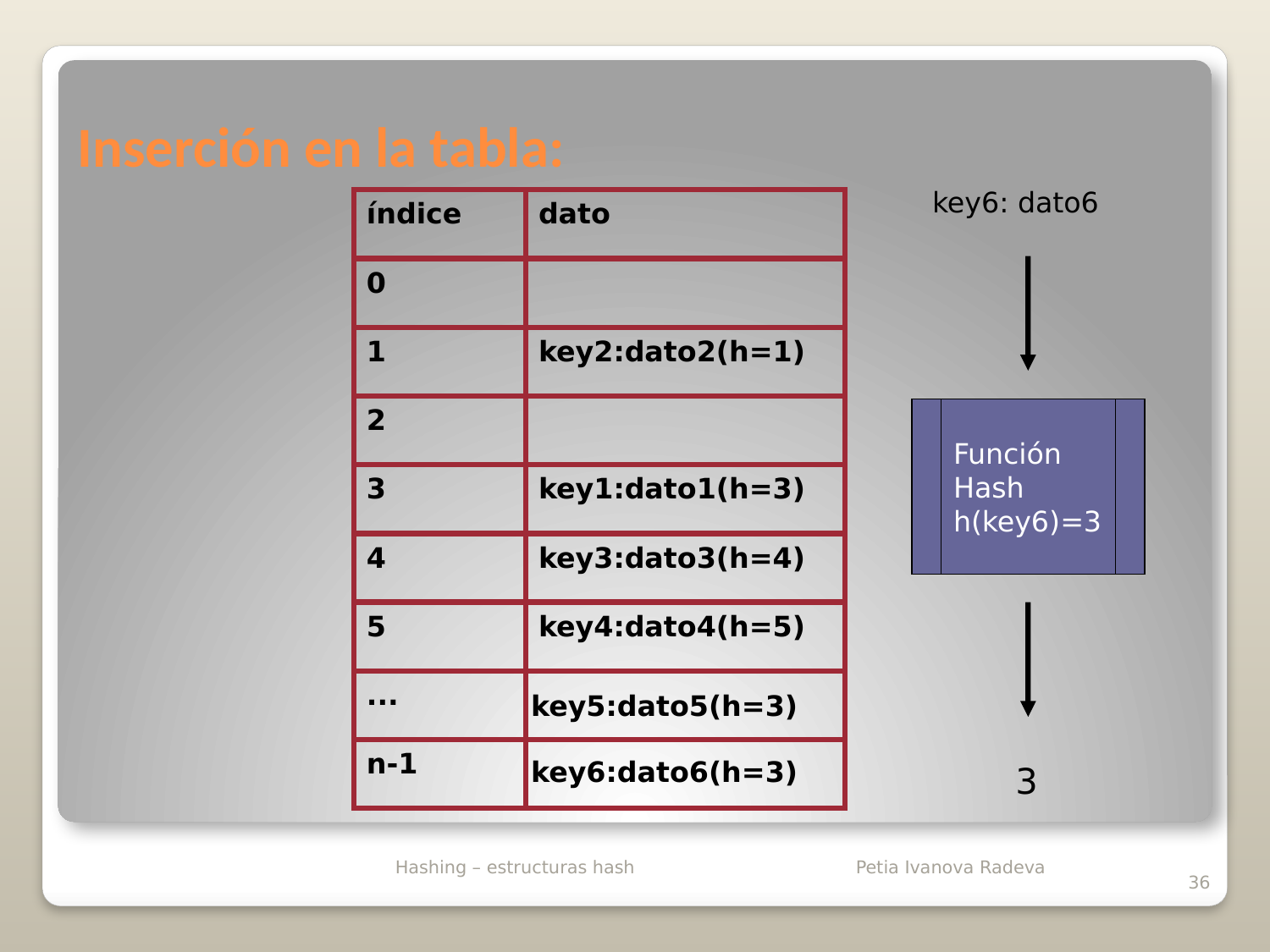

# Inserción en la tabla:
key6: dato6
índice
dato
0

1
key2:dato2(h=1)
2

3
key1:dato1(h=3)
4
key3:dato3(h=4)
5
key4:dato4(h=5)
...

n-1

Función
Hash
h(key6)=3

key5:dato5(h=3)
key6:dato6(h=3)
3

 Hashing – estructuras hash
36